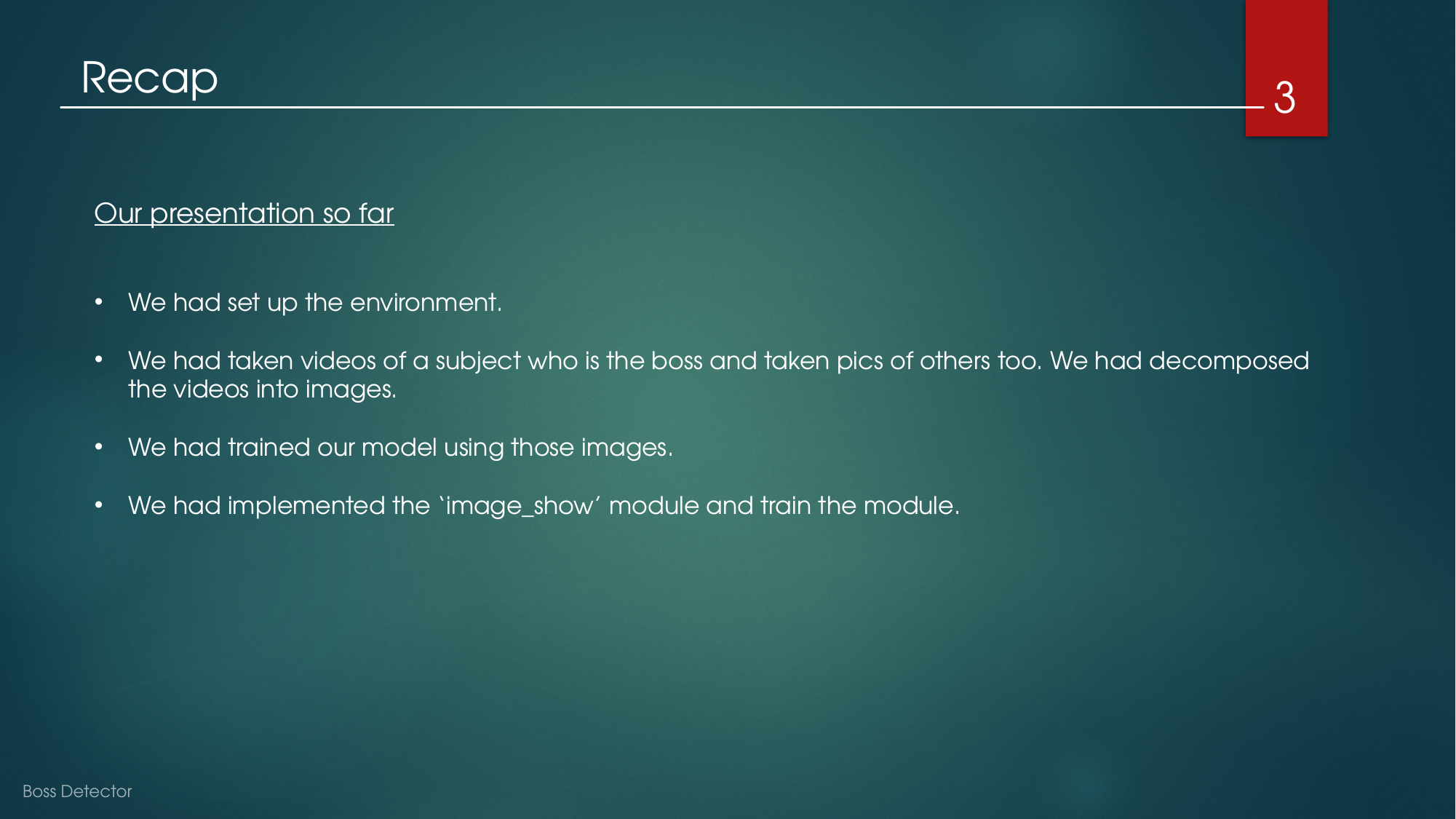

3
Recap
Our presentation so far
We had set up the environment.

We had taken videos of a subject who is the boss and taken pics of others too. We had decomposed the videos into images.

We had trained our model using those images.

We had implemented the ‘image_show’ module and train the module.

Boss Detector